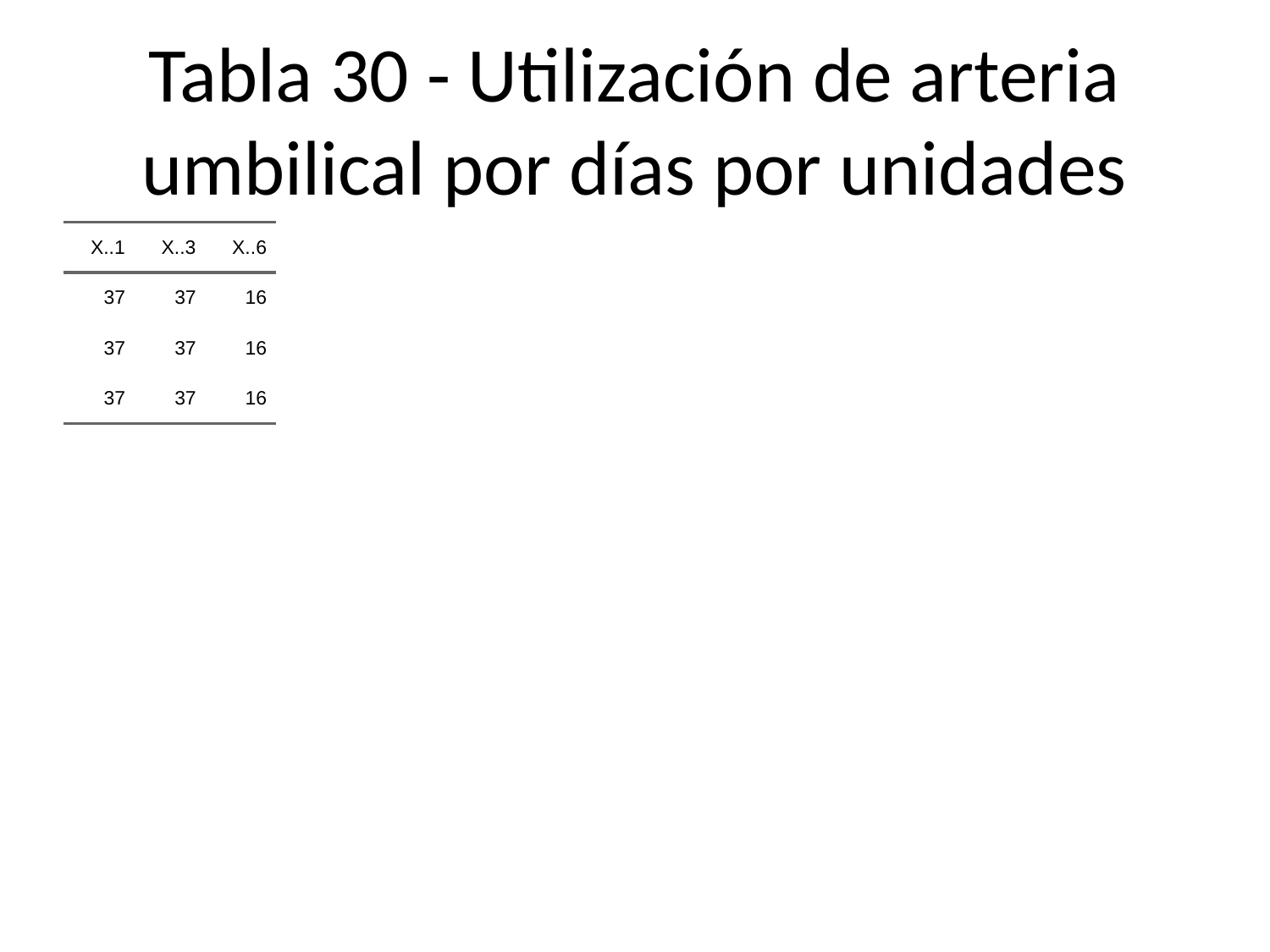

# Tabla 30 - Utilización de arteria umbilical por días por unidades
| X..1 | X..3 | X..6 |
| --- | --- | --- |
| 37 | 37 | 16 |
| 37 | 37 | 16 |
| 37 | 37 | 16 |